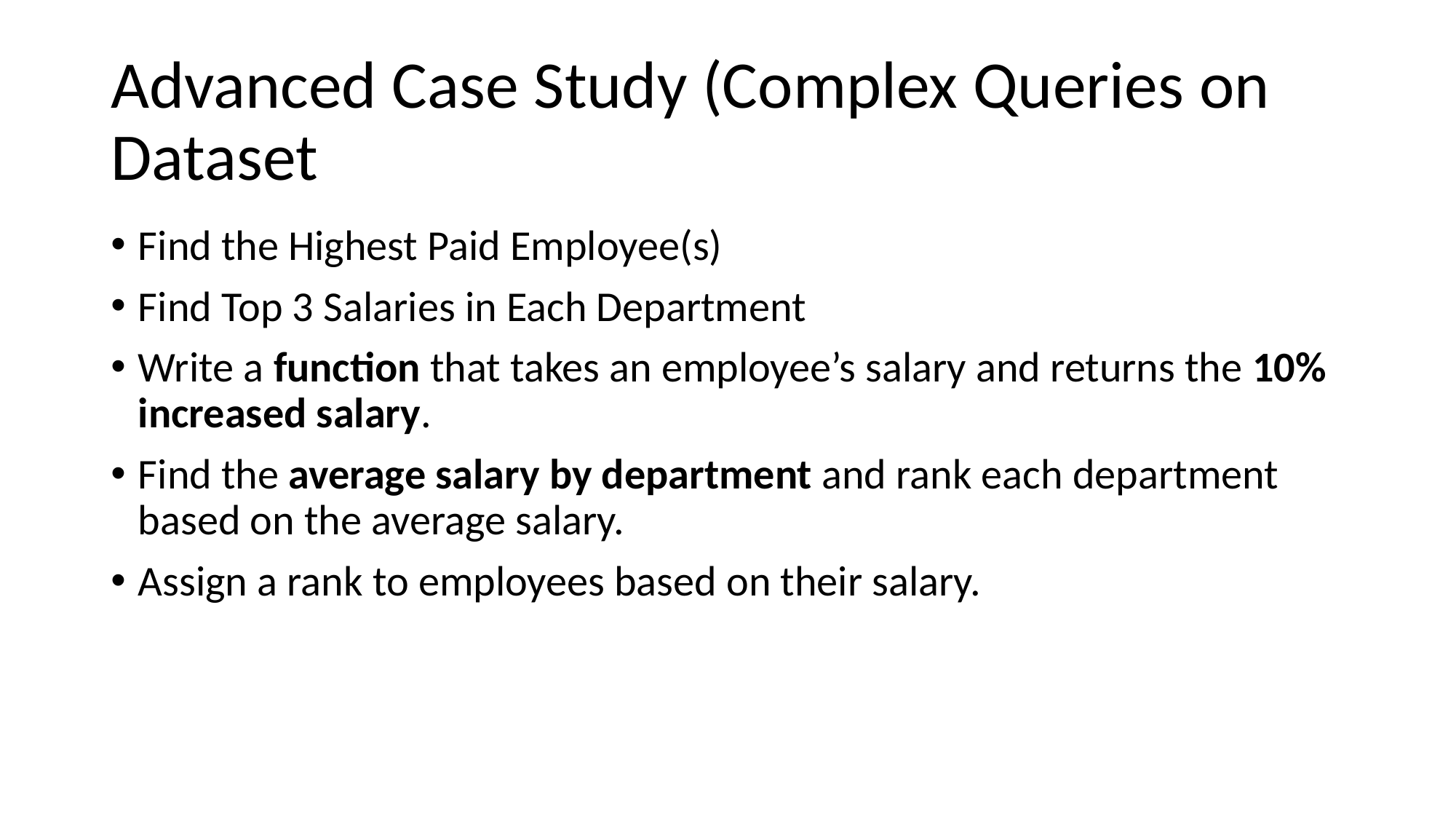

# Advanced Case Study (Complex Queries on Dataset
Find the Highest Paid Employee(s)
Find Top 3 Salaries in Each Department
Write a function that takes an employee’s salary and returns the 10% increased salary.
Find the average salary by department and rank each department based on the average salary.
Assign a rank to employees based on their salary.